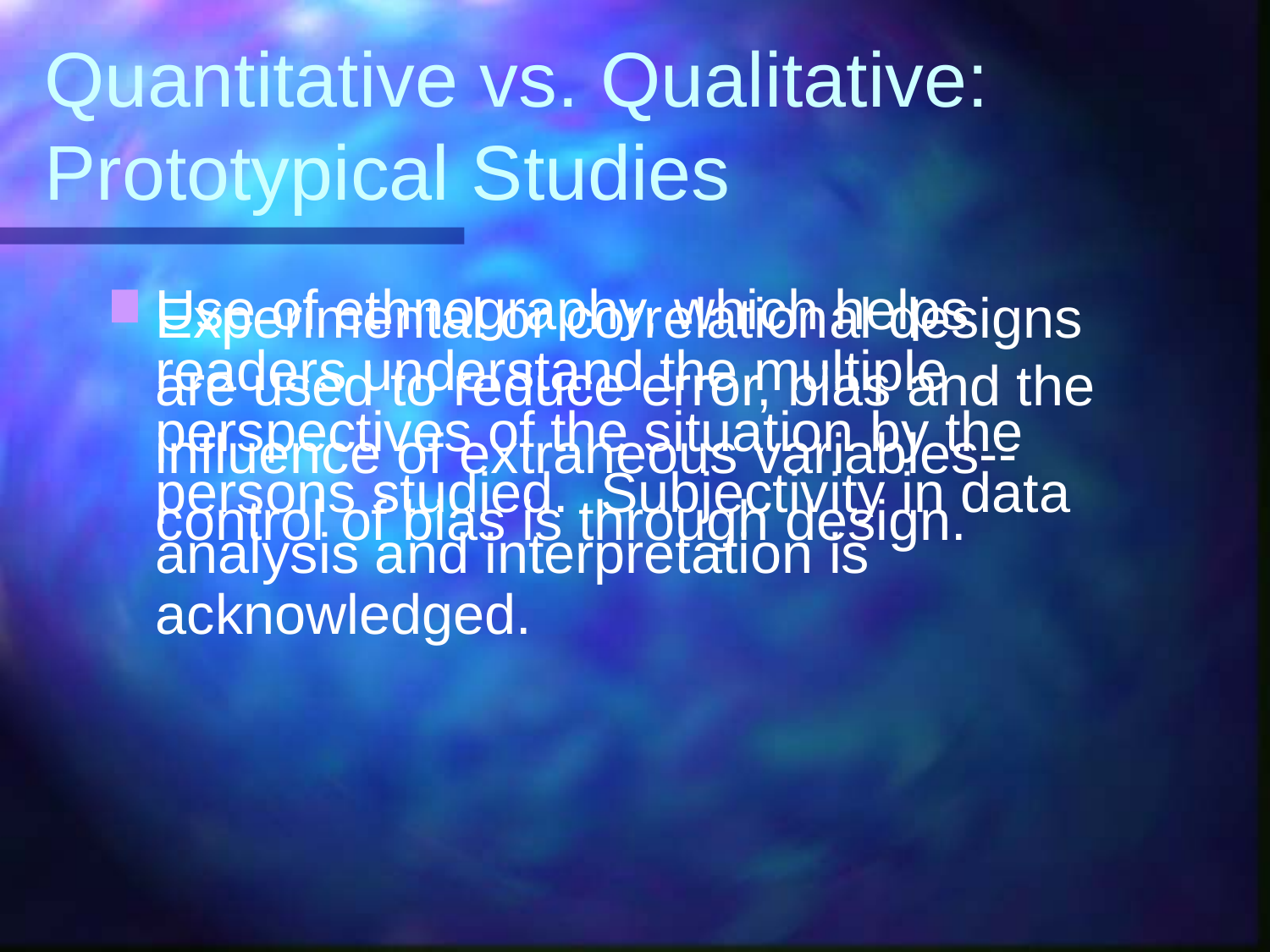

# Quantitative vs. Qualitative: Prototypical Studies
Experimental or correlational designs are used to reduce error, bias and the influence of extraneous variables--control of bias is through design.
Use of ethnography, which helps readers understand the multiple perspectives of the situation by the persons studied.  Subjectivity in data analysis and interpretation is acknowledged.